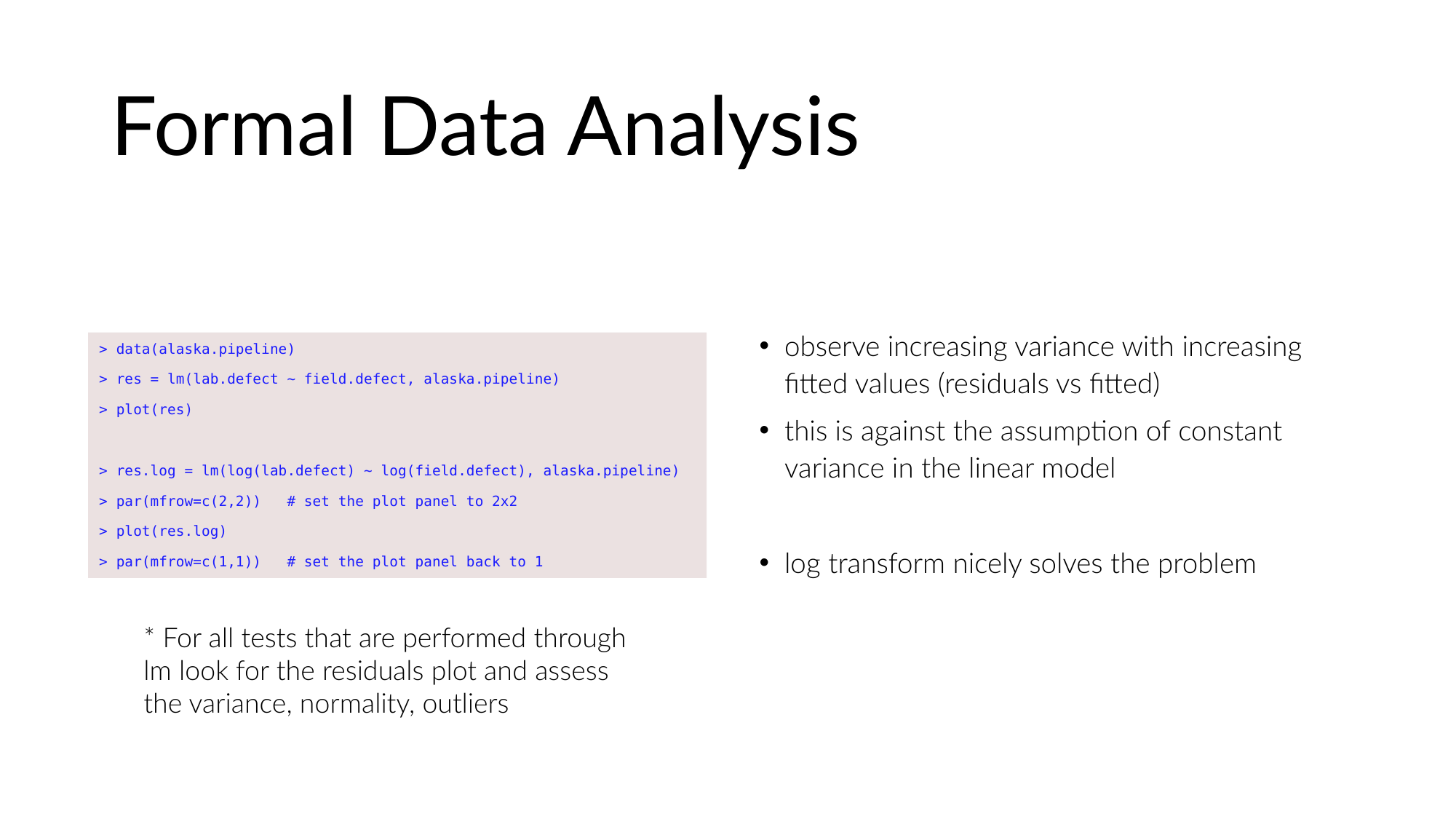

# Formal Data Analysis
observe increasing variance with increasing fitted values (residuals vs fitted)
this is against the assumption of constant variance in the linear model

log transform nicely solves the problem

> data(alaska.pipeline)
> res = lm(lab.defect ~ field.defect, alaska.pipeline)
> plot(res)

> res.log = lm(log(lab.defect) ~ log(field.defect), alaska.pipeline)
> par(mfrow=c(2,2))   # set the plot panel to 2x2
> plot(res.log)
> par(mfrow=c(1,1))   # set the plot panel back to 1
* For all tests that are performed through lm look for the residuals plot and assess the variance, normality, outliers